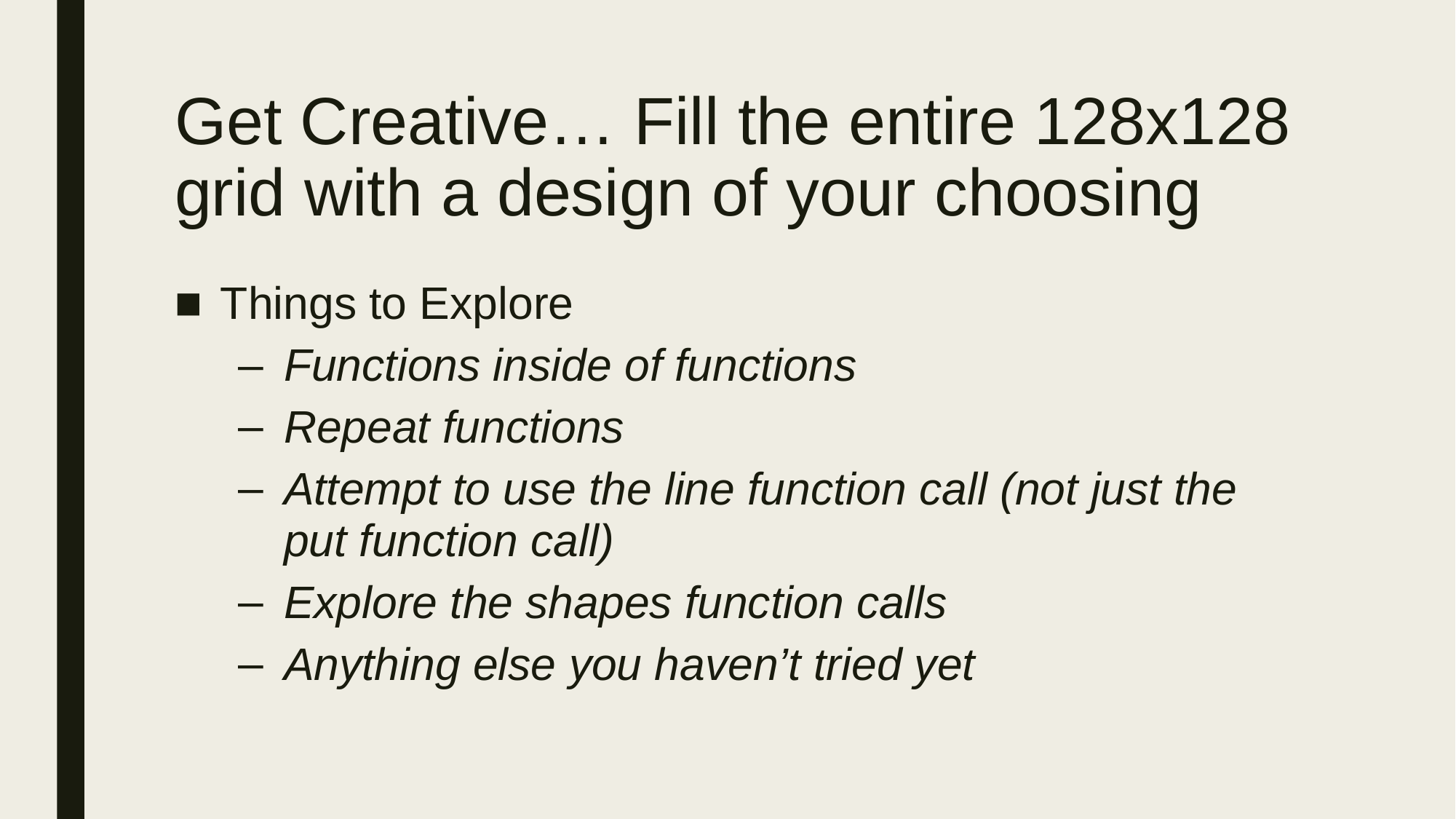

# Get Creative… Fill the entire 128x128 grid with a design of your choosing
Things to Explore
Functions inside of functions
Repeat functions
Attempt to use the line function call (not just the put function call)
Explore the shapes function calls
Anything else you haven’t tried yet